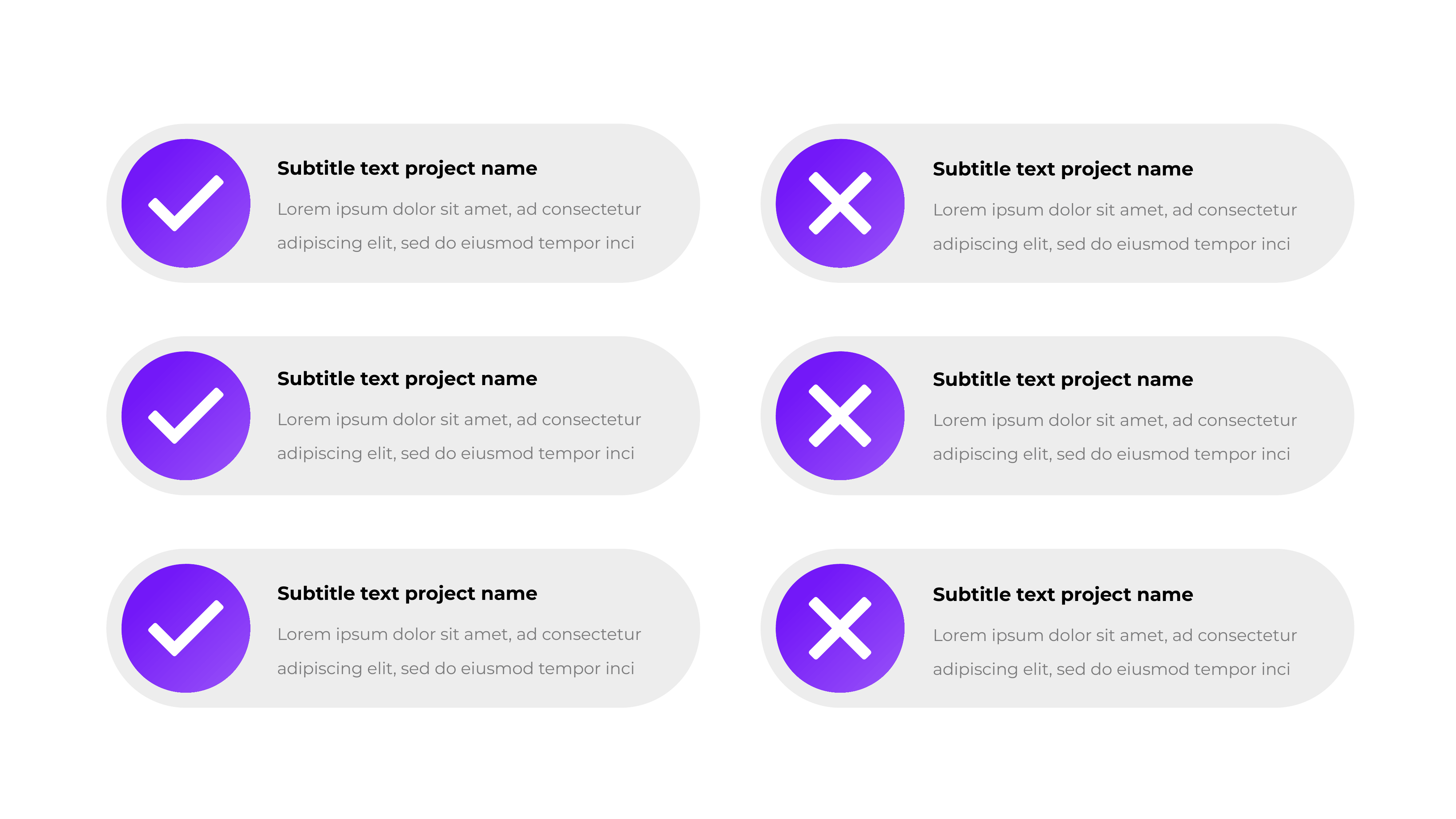

Subtitle text project name
Lorem ipsum dolor sit amet, ad consectetur adipiscing elit, sed do eiusmod tempor inci

Subtitle text project name
Lorem ipsum dolor sit amet, ad consectetur adipiscing elit, sed do eiusmod tempor inci

Subtitle text project name
Lorem ipsum dolor sit amet, ad consectetur adipiscing elit, sed do eiusmod tempor inci

Subtitle text project name
Lorem ipsum dolor sit amet, ad consectetur adipiscing elit, sed do eiusmod tempor inci

Subtitle text project name
Lorem ipsum dolor sit amet, ad consectetur adipiscing elit, sed do eiusmod tempor inci

Subtitle text project name
Lorem ipsum dolor sit amet, ad consectetur adipiscing elit, sed do eiusmod tempor inci